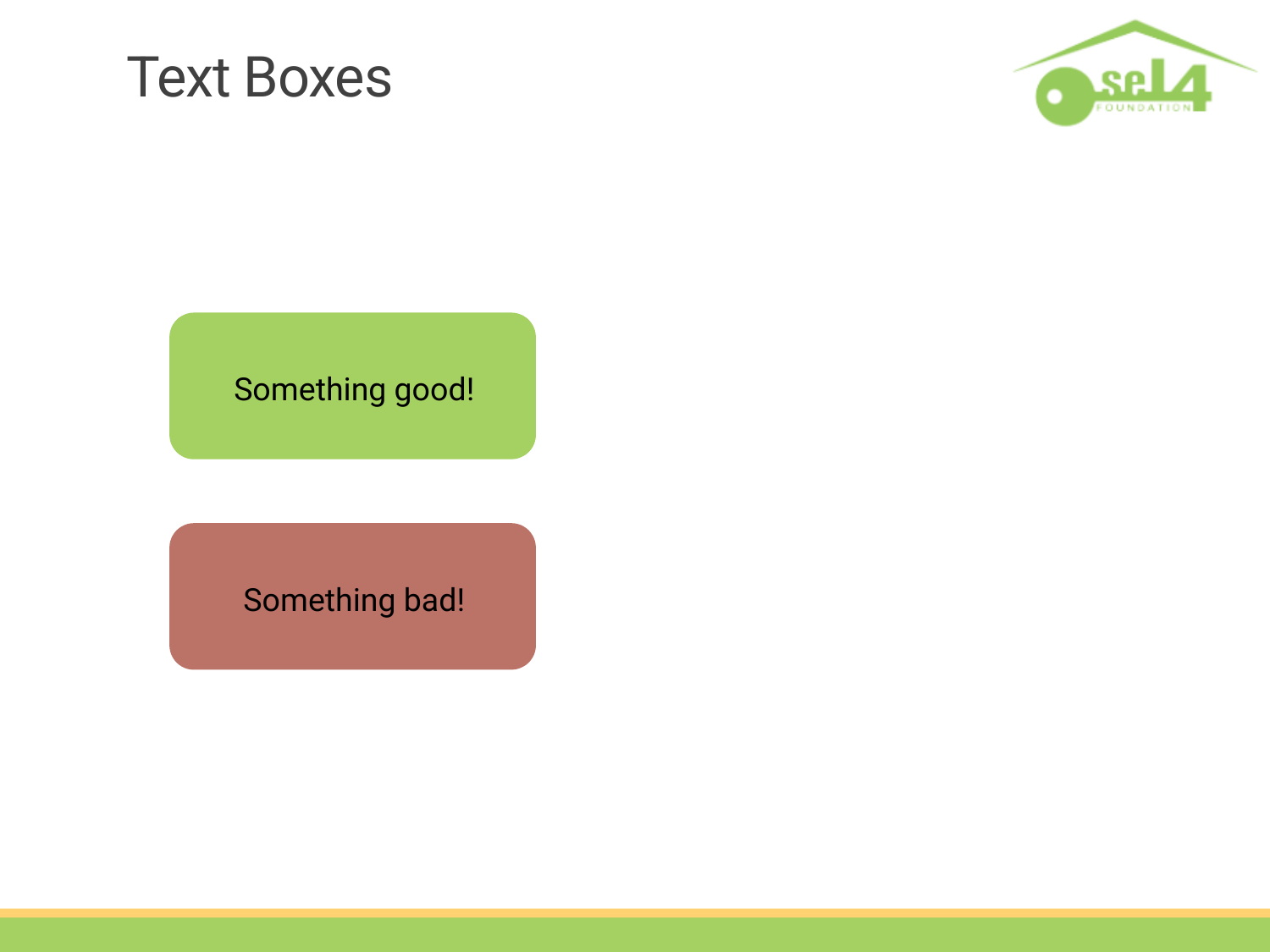

# Text Boxes
Something good!
Something bad!